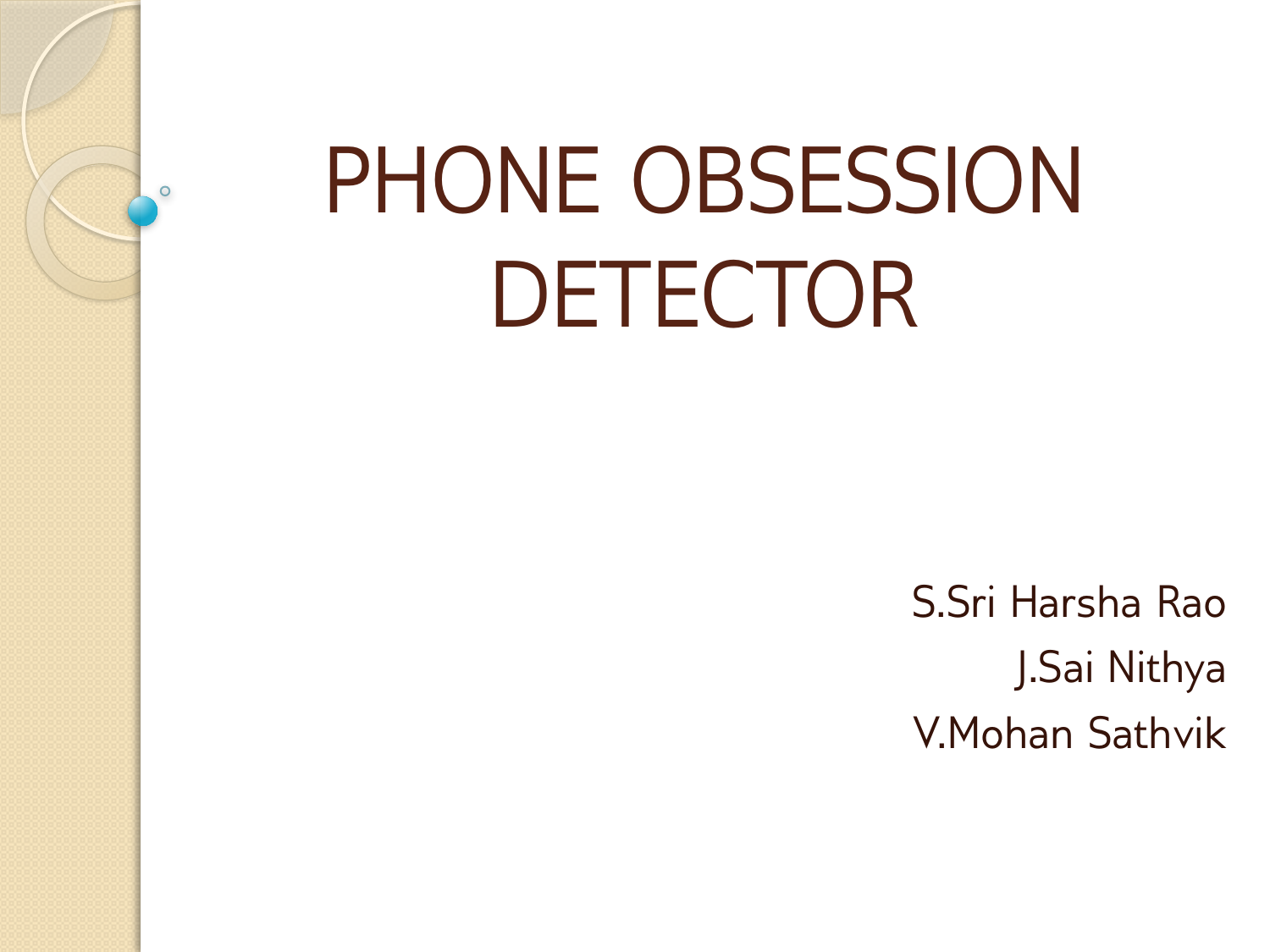

# PHONE OBSESSION DETECTOR
S.Sri Harsha Rao
J.Sai Nithya
V.Mohan Sathvik